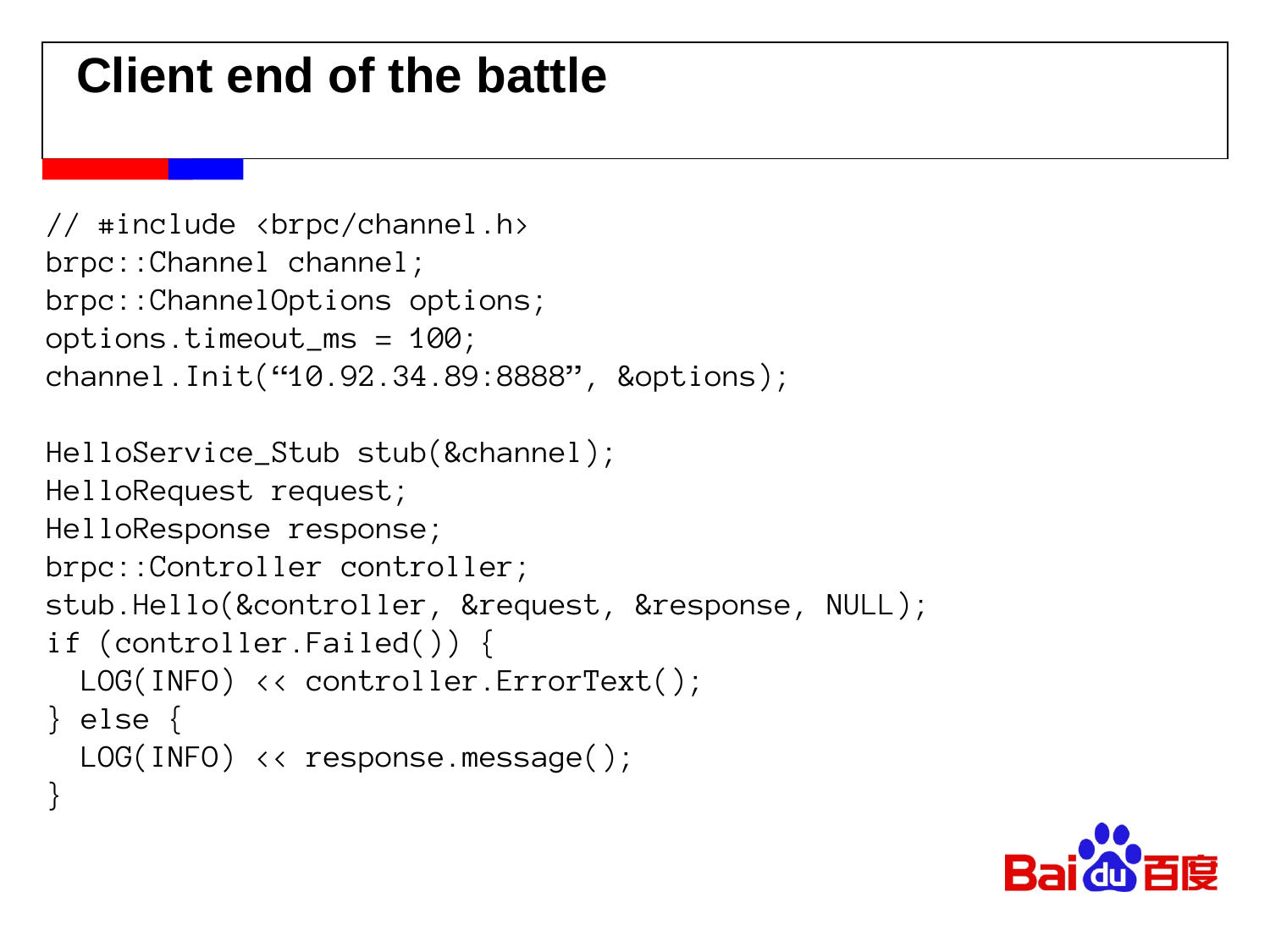

# Client end of the battle

// #include <brpc/channel.h>
brpc::Channel channel;
brpc::ChannelOptions options;
options.timeout_ms = 100;
channel.Init(“10.92.34.89:8888”, &options);

HelloService_Stub stub(&channel);
HelloRequest request;
HelloResponse response;
brpc::Controller controller;
stub.Hello(&controller, &request, &response, NULL);
if (controller.Failed()) {
  LOG(INFO) << controller.ErrorText();
} else {
  LOG(INFO) << response.message();
}